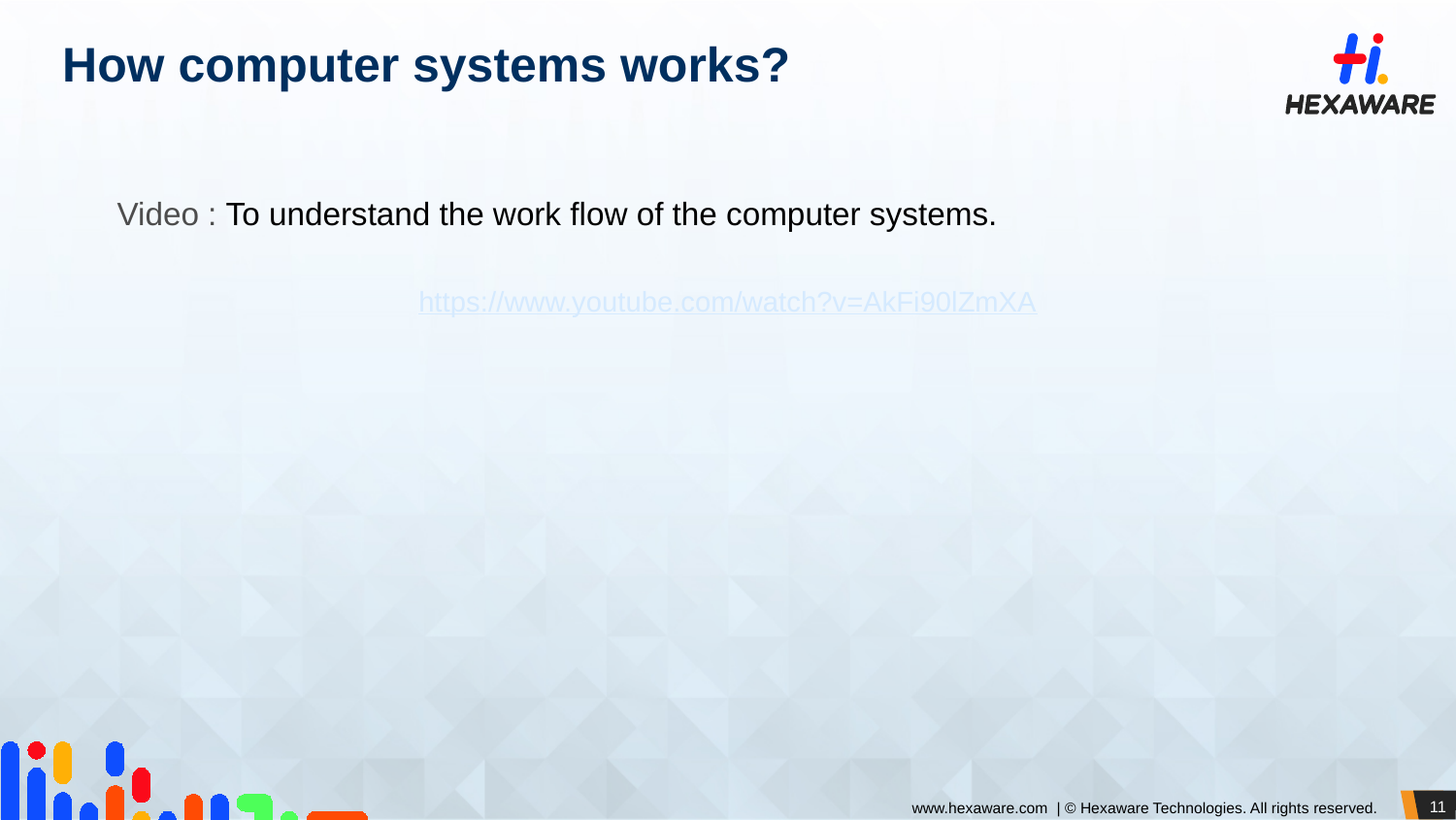

# How computer systems works?

 Video : To understand the work flow of the computer systems.

https://www.youtube.com/watch?v=AkFi90lZmXA